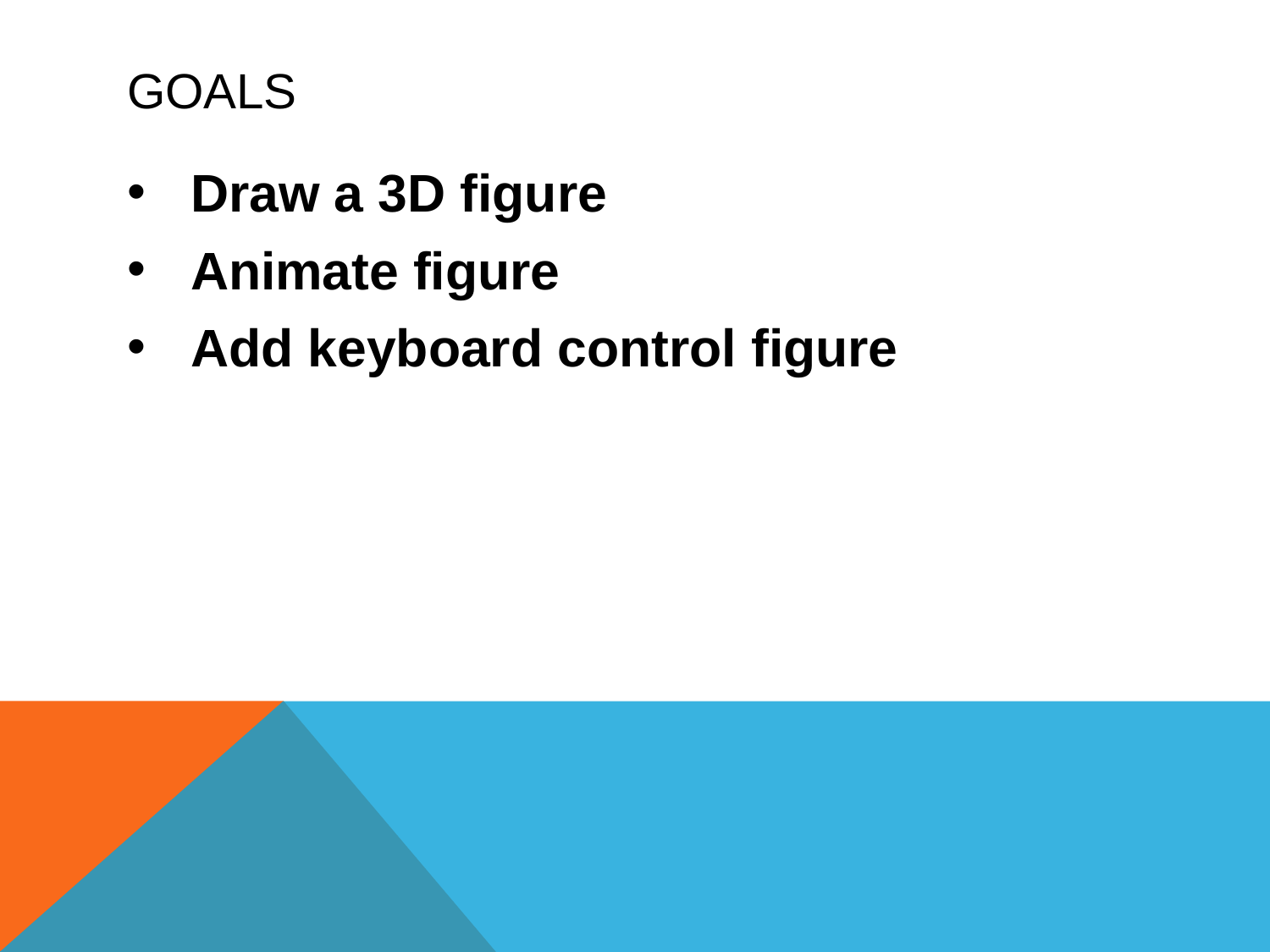

# Goals
Draw a 3D figure
Animate figure
Add keyboard control figure